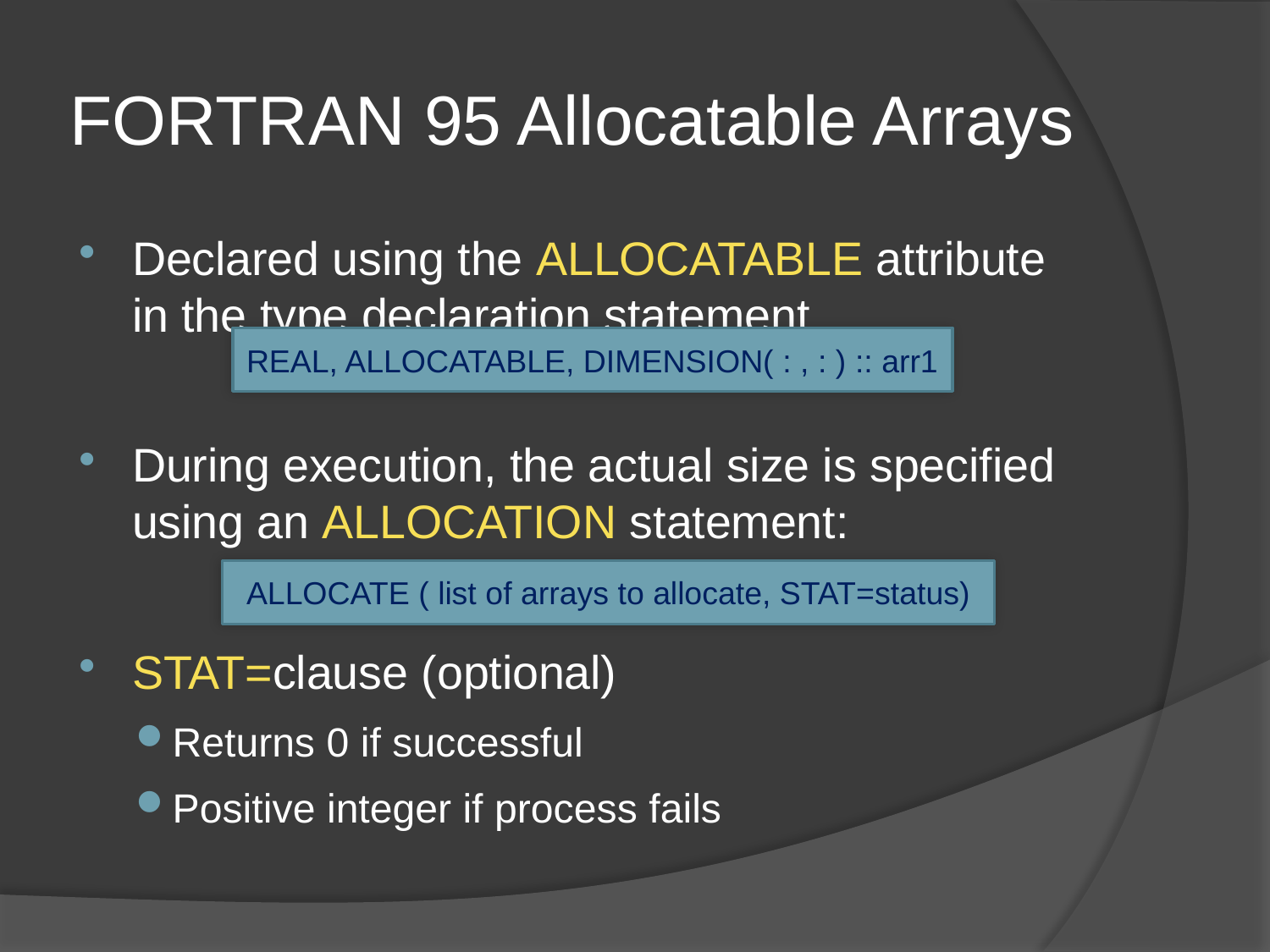

# FORTRAN 95 Allocatable Arrays
Declared using the ALLOCATABLE attribute in the type declaration statement.

During execution, the actual size is specified using an ALLOCATION statement:

STAT=clause (optional)
Returns 0 if successful
Positive integer if process fails
REAL, ALLOCATABLE, DIMENSION( : , : ) :: arr1
ALLOCATE ( list of arrays to allocate, STAT=status)